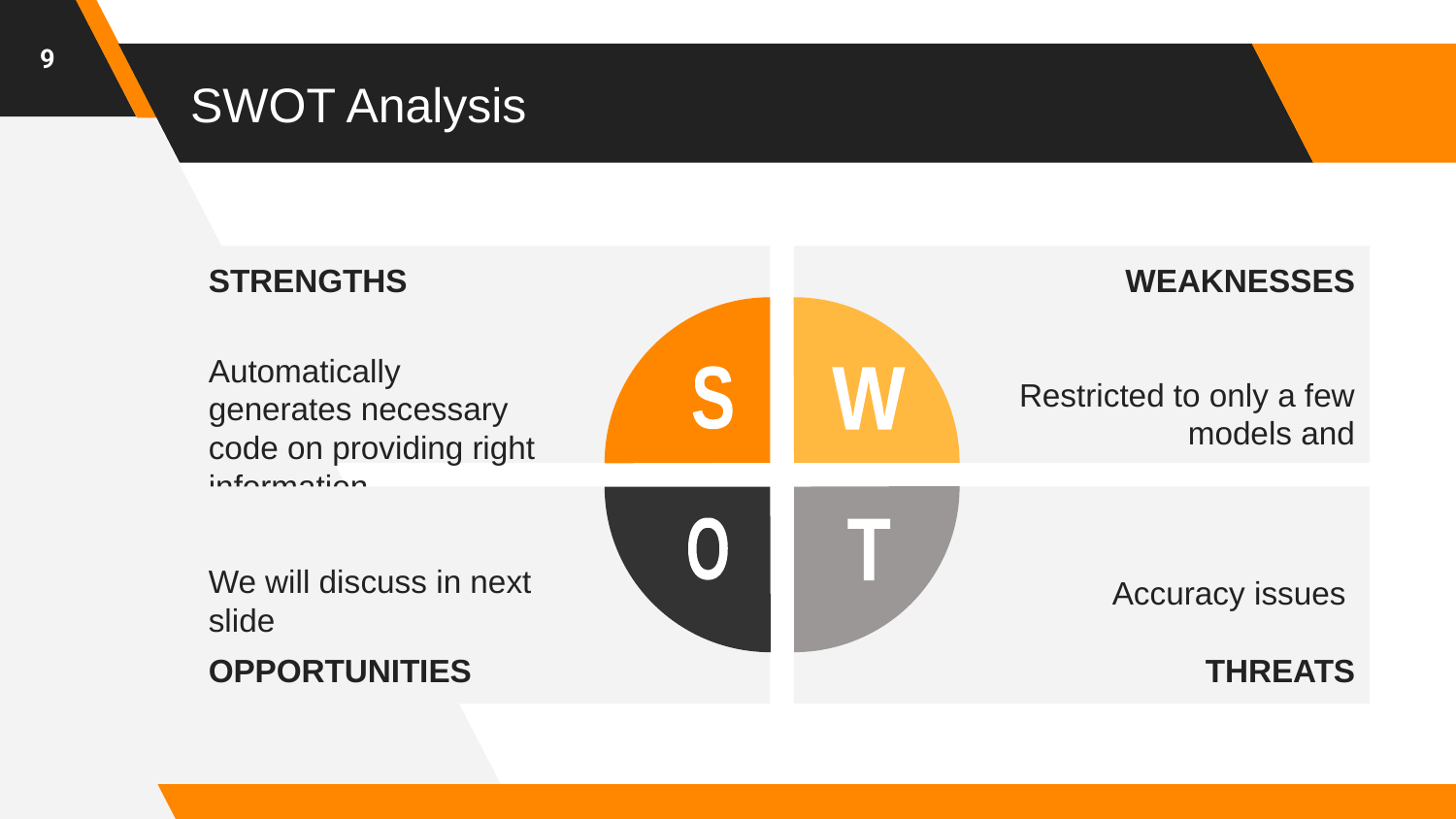

9
# SWOT Analysis
STRENGTHS

Automatically generates necessary code on providing right information
WEAKNESSES

Restricted to only a few models and

S
W

We will discuss in next slide
OPPORTUNITIES
Accuracy issues

THREATS
O
T